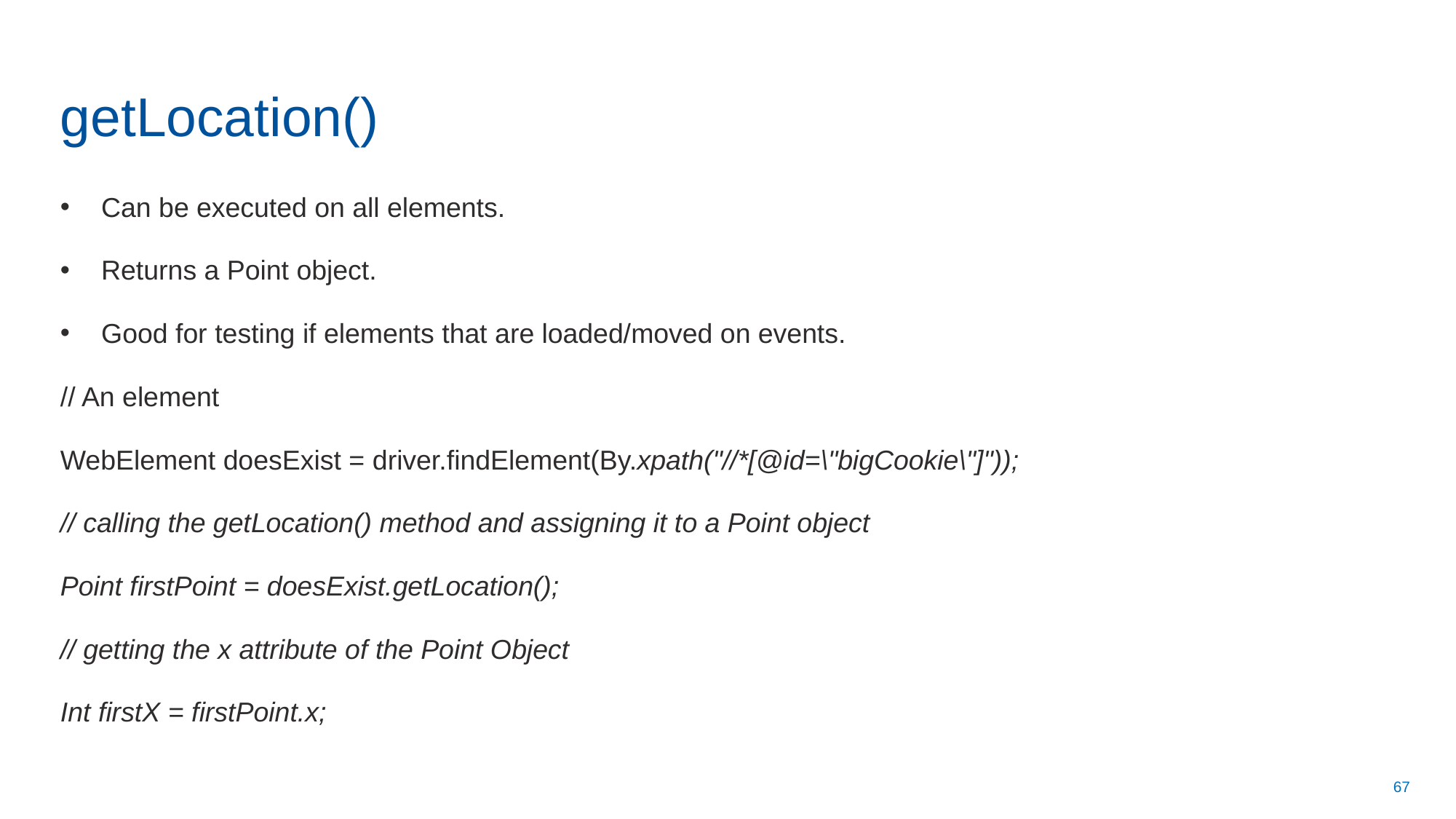

# getLocation()
Can be executed on all elements.
Returns a Point object.
Good for testing if elements that are loaded/moved on events.
// An element
WebElement doesExist = driver.findElement(By.xpath("//*[@id=\"bigCookie\"]"));
// calling the getLocation() method and assigning it to a Point object
Point firstPoint = doesExist.getLocation();
// getting the x attribute of the Point Object
Int firstX = firstPoint.x;